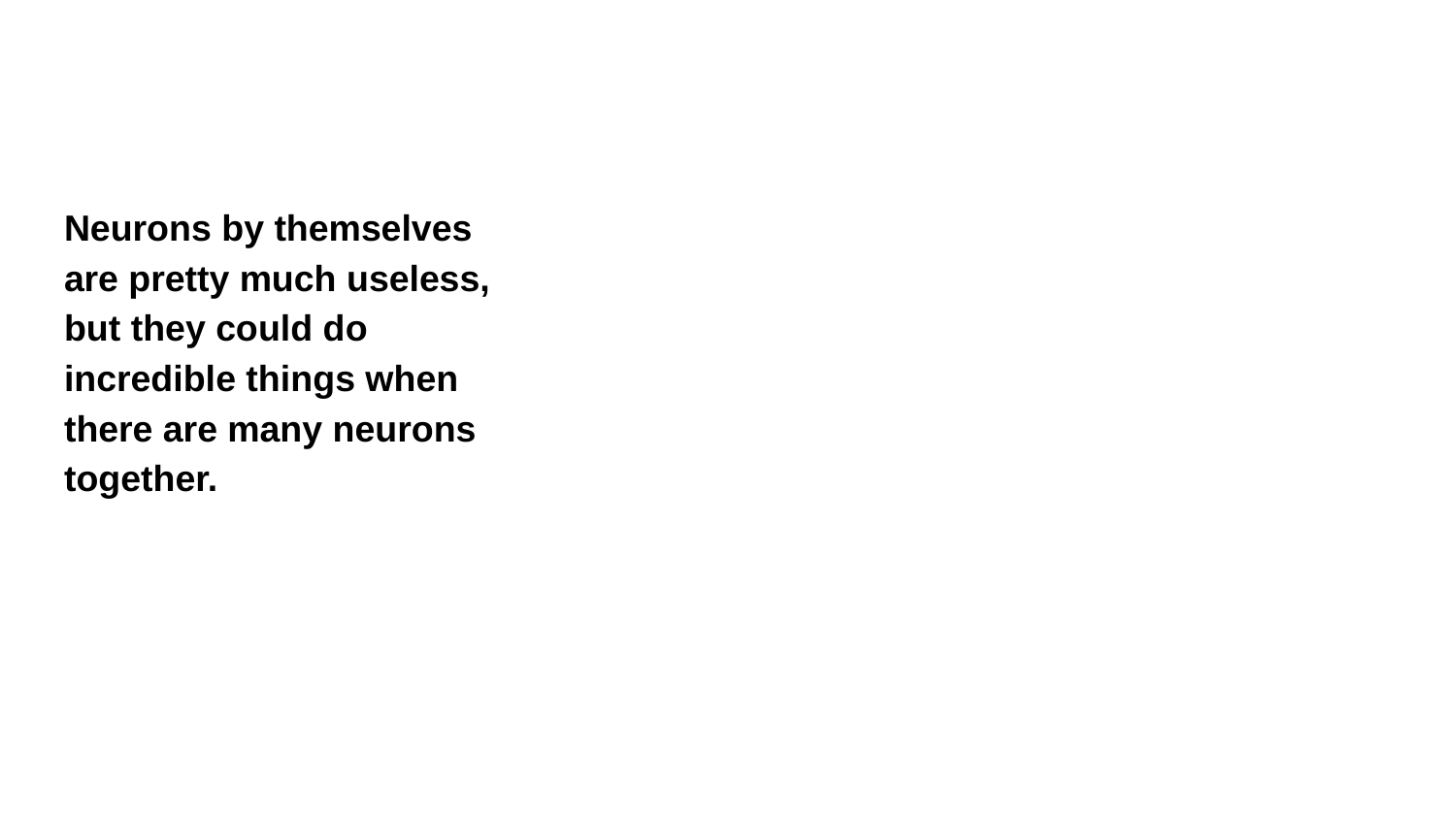

Neurons by themselves are pretty much useless, but they could do incredible things when there are many neurons together.